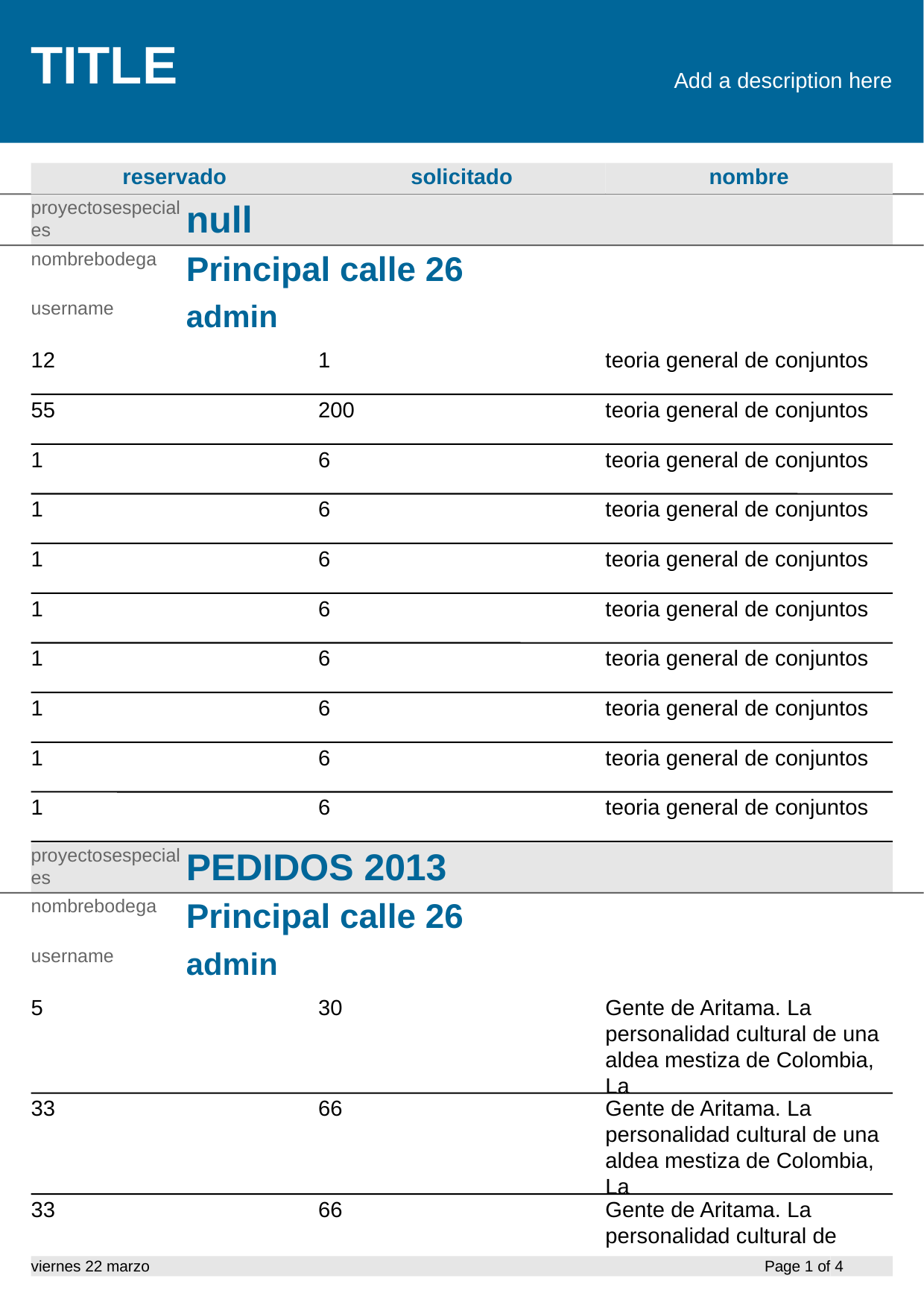

TITLE
Add a description here
reservado
solicitado
nombre

proyectosespeciales
null

nombrebodega
Principal calle 26
username
admin
12
1
teoria general de conjuntos

55
200
teoria general de conjuntos

1
6
teoria general de conjuntos

1
6
teoria general de conjuntos

1
6
teoria general de conjuntos

1
6
teoria general de conjuntos

1
6
teoria general de conjuntos

1
6
teoria general de conjuntos

1
6
teoria general de conjuntos

1
6
teoria general de conjuntos

proyectosespeciales
PEDIDOS 2013

nombrebodega
Principal calle 26
username
admin
5
30
Gente de Aritama. La personalidad cultural de una aldea mestiza de Colombia, La

33
66
Gente de Aritama. La personalidad cultural de una aldea mestiza de Colombia, La

33
66
Gente de Aritama. La personalidad cultural de
Page 1 of
viernes 22 marzo
 4